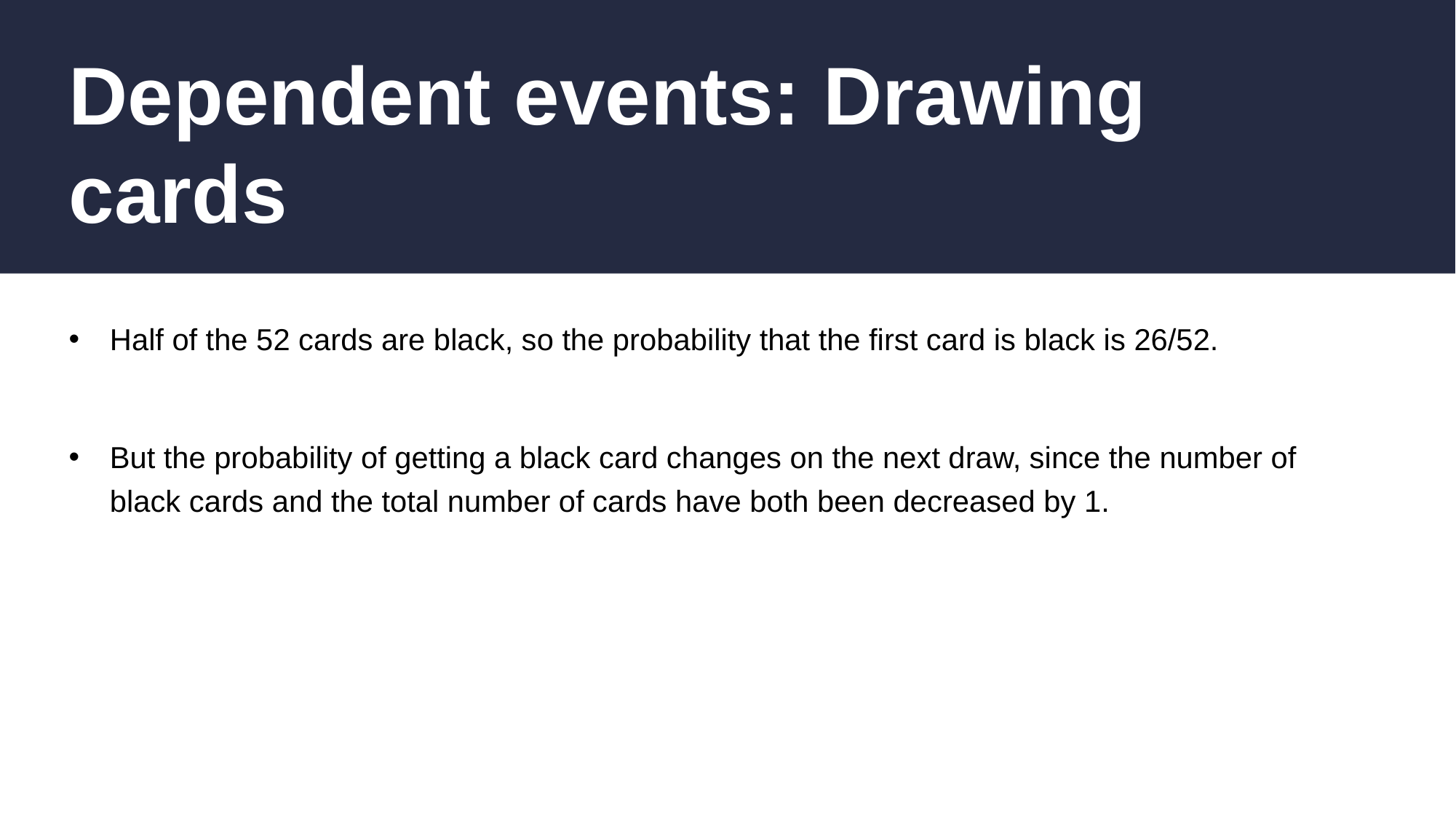

# Dependent events: Drawing cards
Half of the 52 cards are black, so the probability that the first card is black is 26/52.

But the probability of getting a black card changes on the next draw, since the number of black cards and the total number of cards have both been decreased by 1.